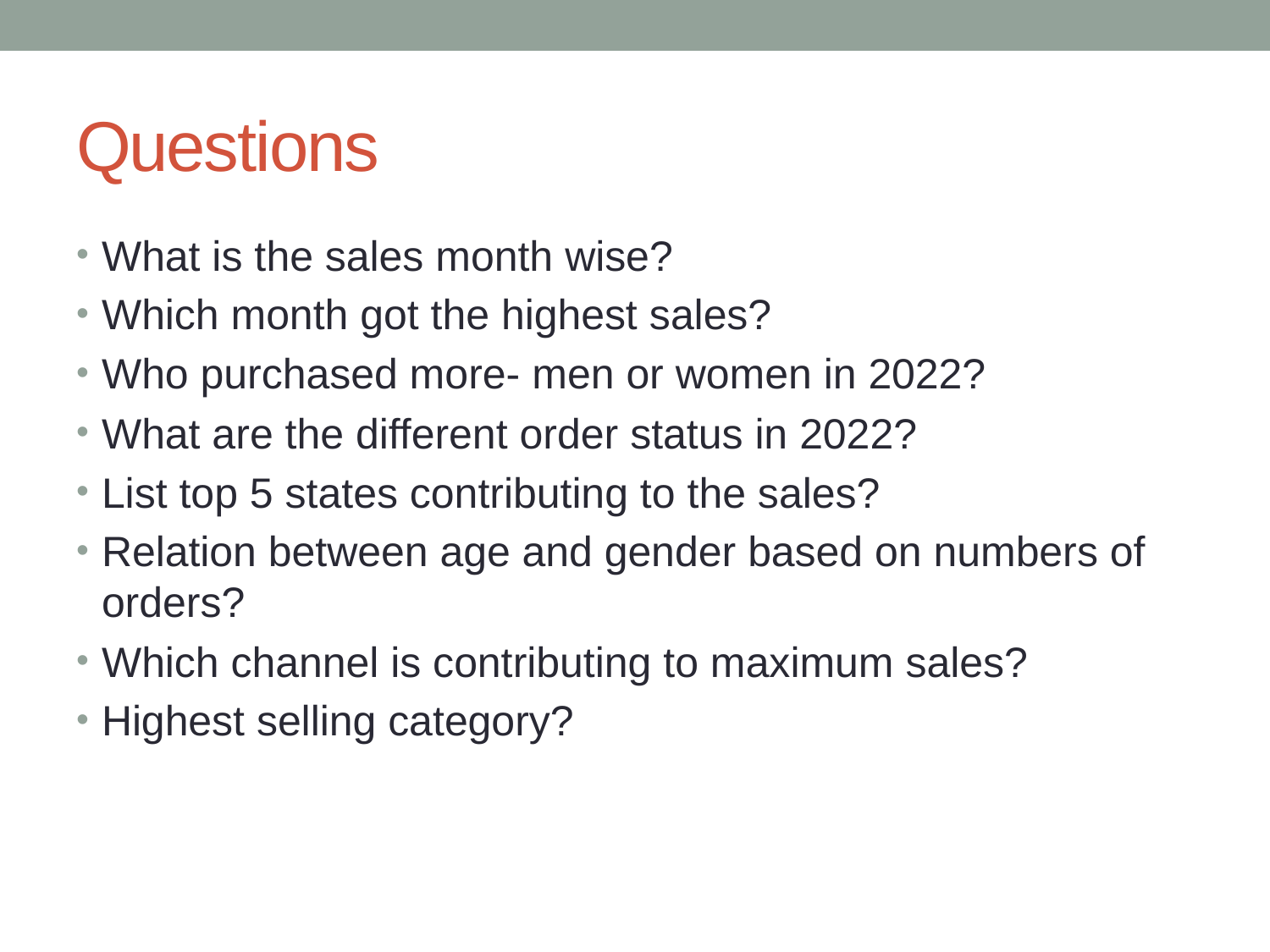

# Questions
What is the sales month wise?
Which month got the highest sales?
Who purchased more- men or women in 2022?
What are the different order status in 2022?
List top 5 states contributing to the sales?
Relation between age and gender based on numbers of orders?
Which channel is contributing to maximum sales?
Highest selling category?